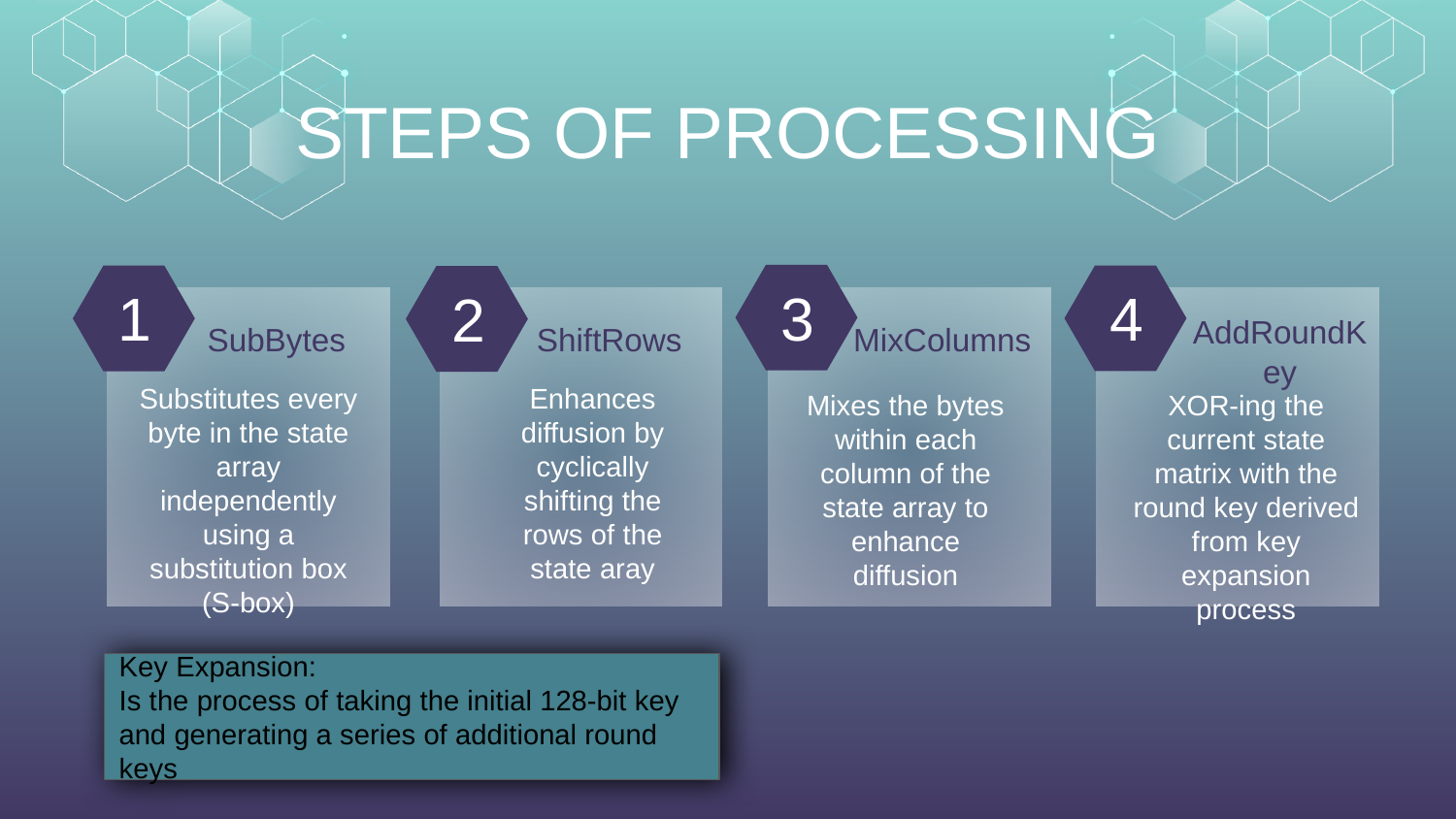

# STEPS OF PROCESSING
3
4
1
2
AddRoundKey
ShiftRows
MixColumns
SubBytes
Substitutes every byte in the state array independently using a substitution box (S-box)
Enhances diffusion by cyclically shifting the rows of the state aray
Mixes the bytes within each column of the state array to enhance diffusion
XOR-ing the current state matrix with the round key derived from key expansion process

Key Expansion:
Is the process of taking the initial 128-bit key and generating a series of additional round keys